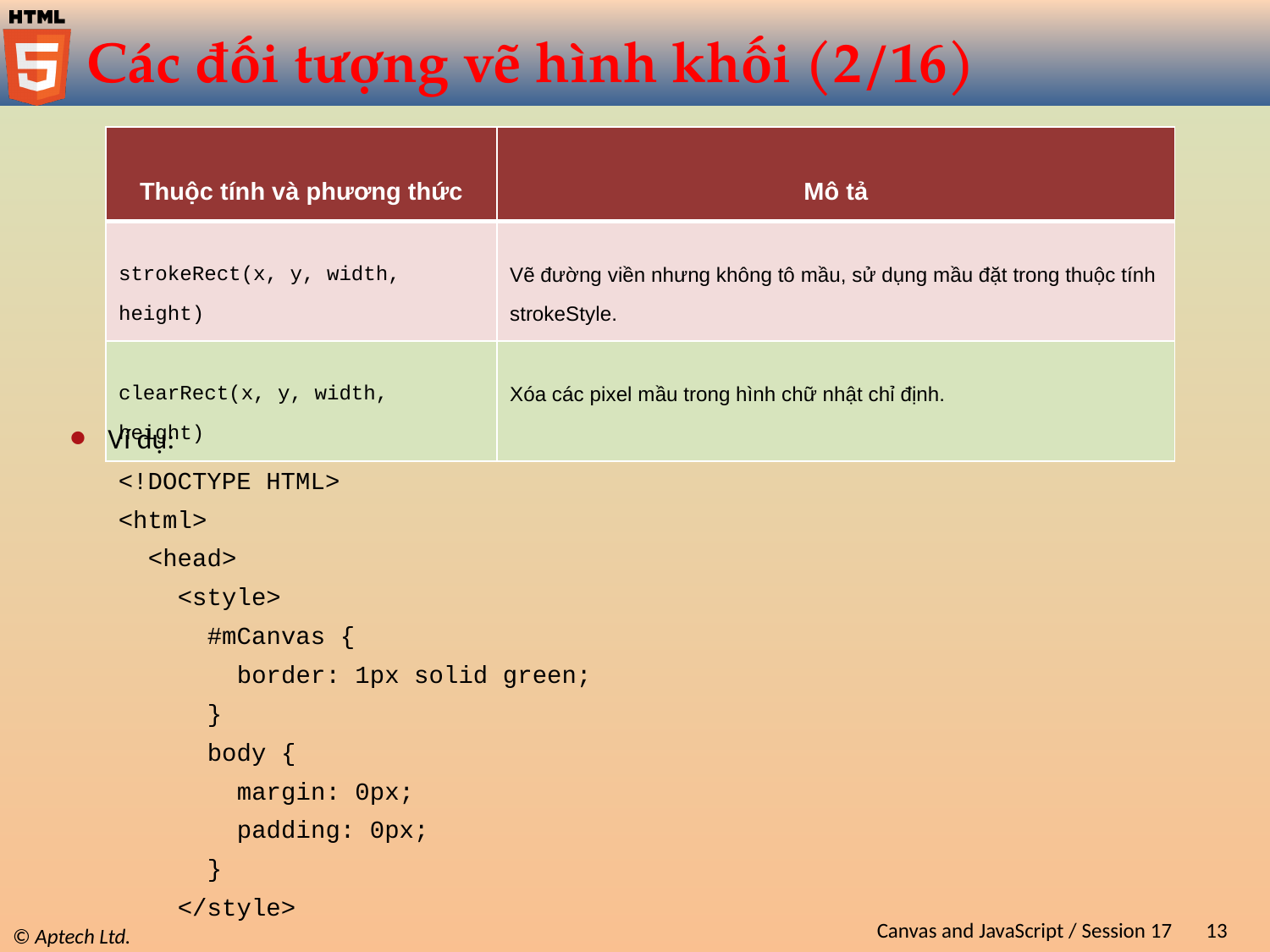

# Các đối tượng vẽ hình khối (2/16)
| Thuộc tính và phương thức | Mô tả |
| --- | --- |
| strokeRect(x, y, width, height) | Vẽ đường viền nhưng không tô mầu, sử dụng mầu đặt trong thuộc tính strokeStyle. |
| clearRect(x, y, width, height) | Xóa các pixel mầu trong hình chữ nhật chỉ định. |
Ví dụ:
<!DOCTYPE HTML>
<html>
  <head>
    <style>
      #mCanvas {
        border: 1px solid green;
      }
      body {
        margin: 0px;
        padding: 0px;
      }
    </style>
Canvas and JavaScript / Session 17
13